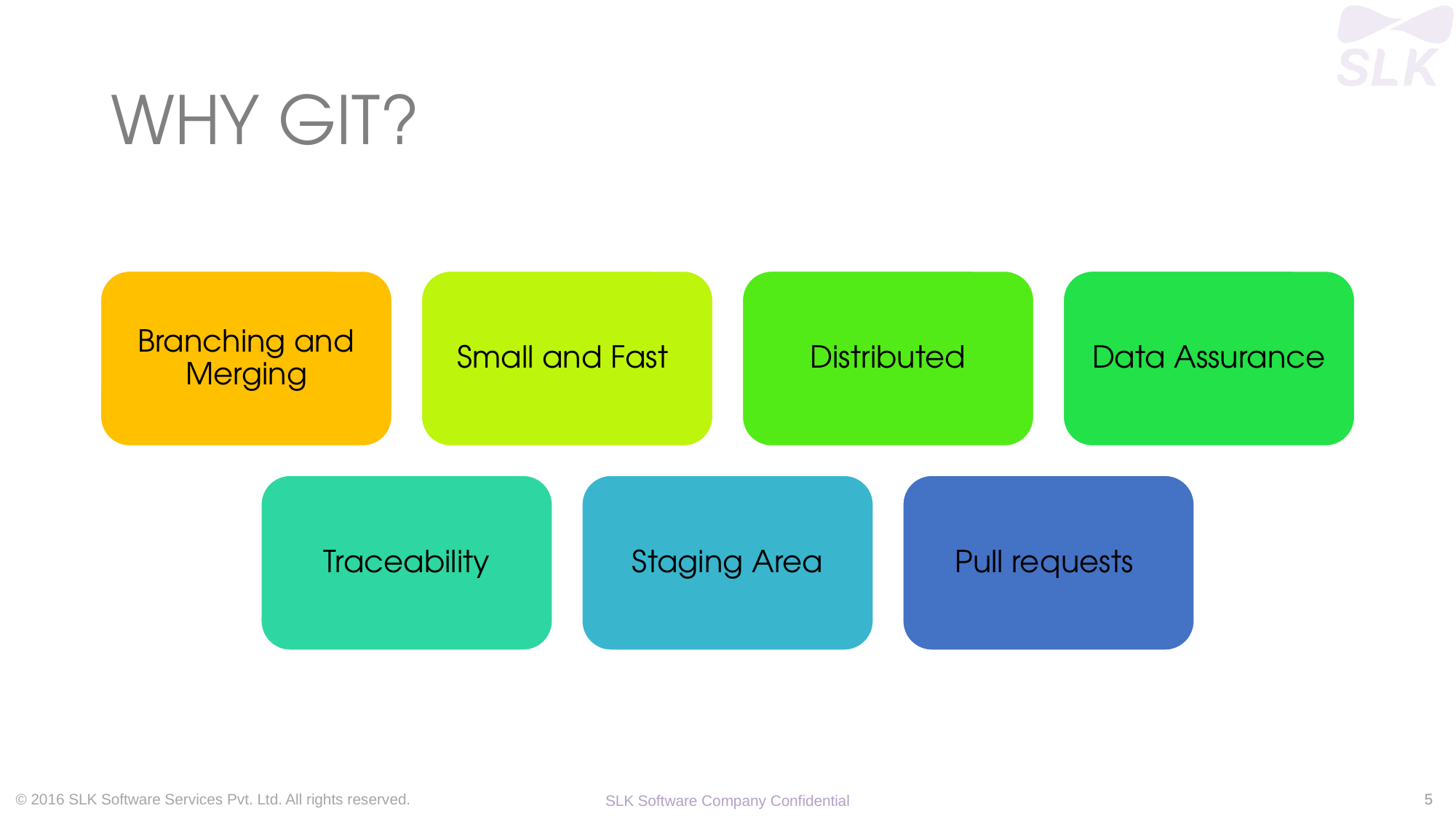

# WHY GIT?
Branching and Merging
Small and Fast
Distributed
Data Assurance
Traceability
Staging Area
Pull requests